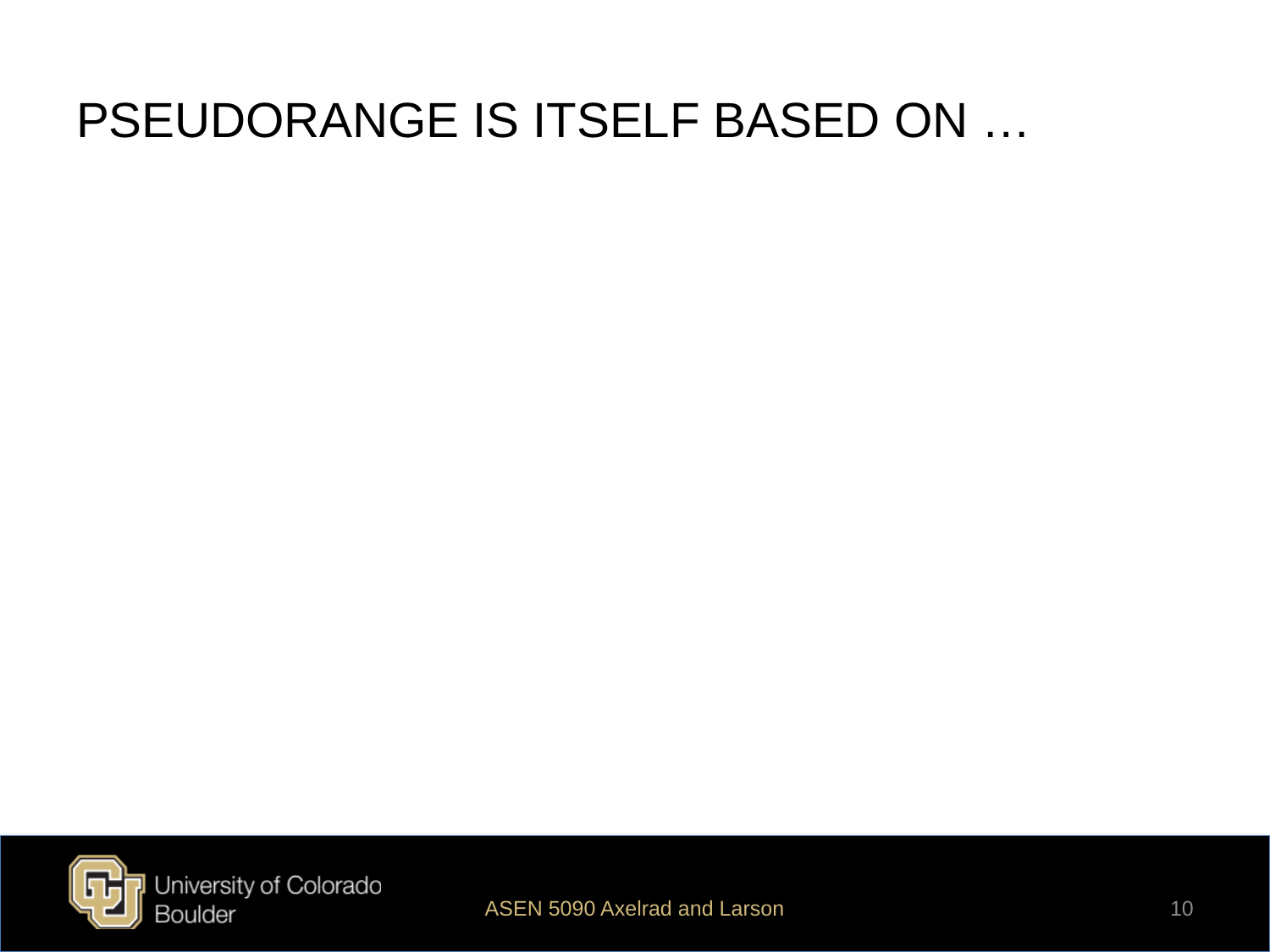

# PSEUDORANGE IS ITSELF BASED ON …
ASEN 5090 Axelrad and Larson
10